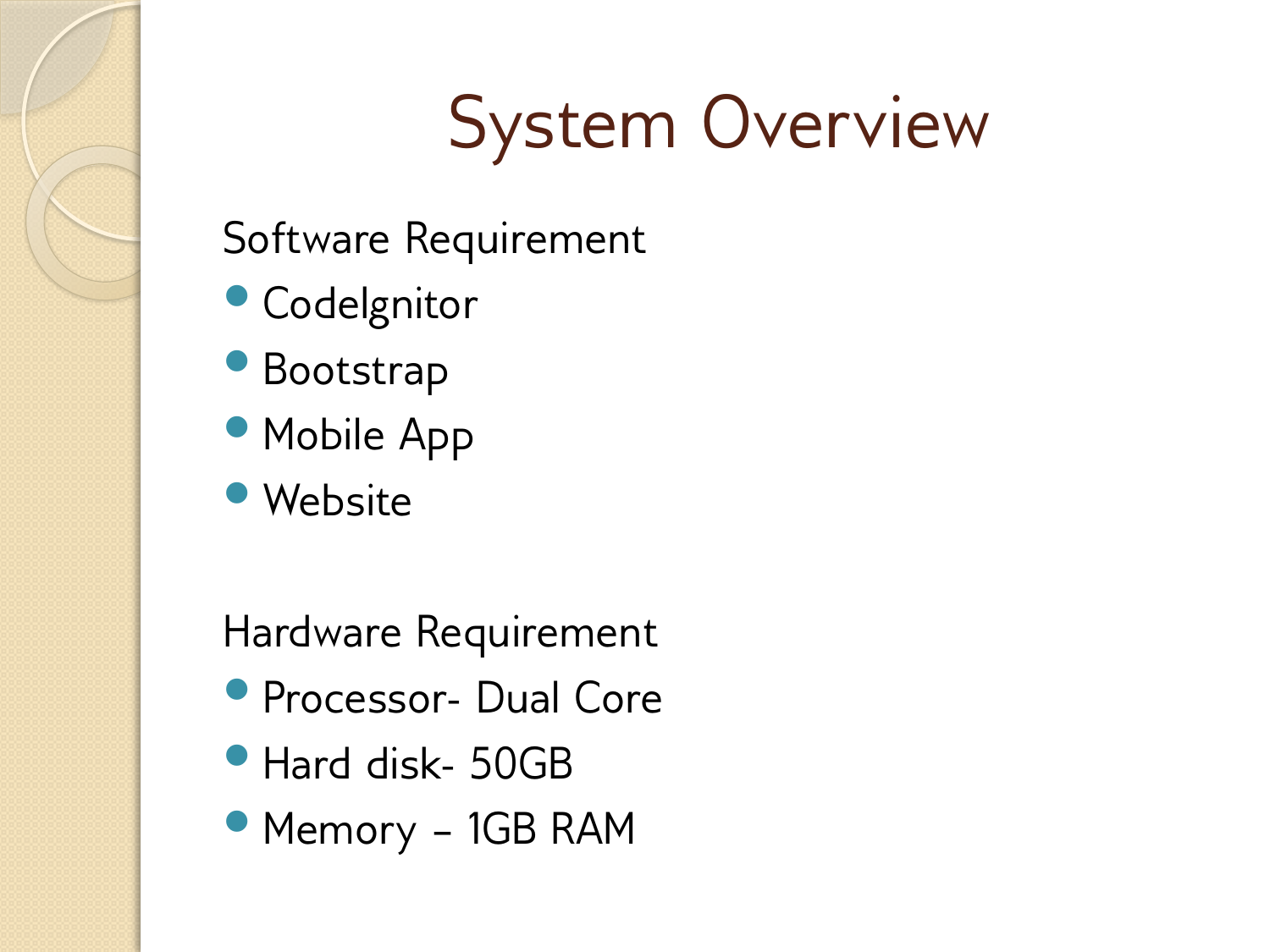

# System Overview
Software Requirement
CodeIgnitor
Bootstrap
Mobile App
Website

Hardware Requirement
Processor- Dual Core
Hard disk- 50GB
Memory – 1GB RAM